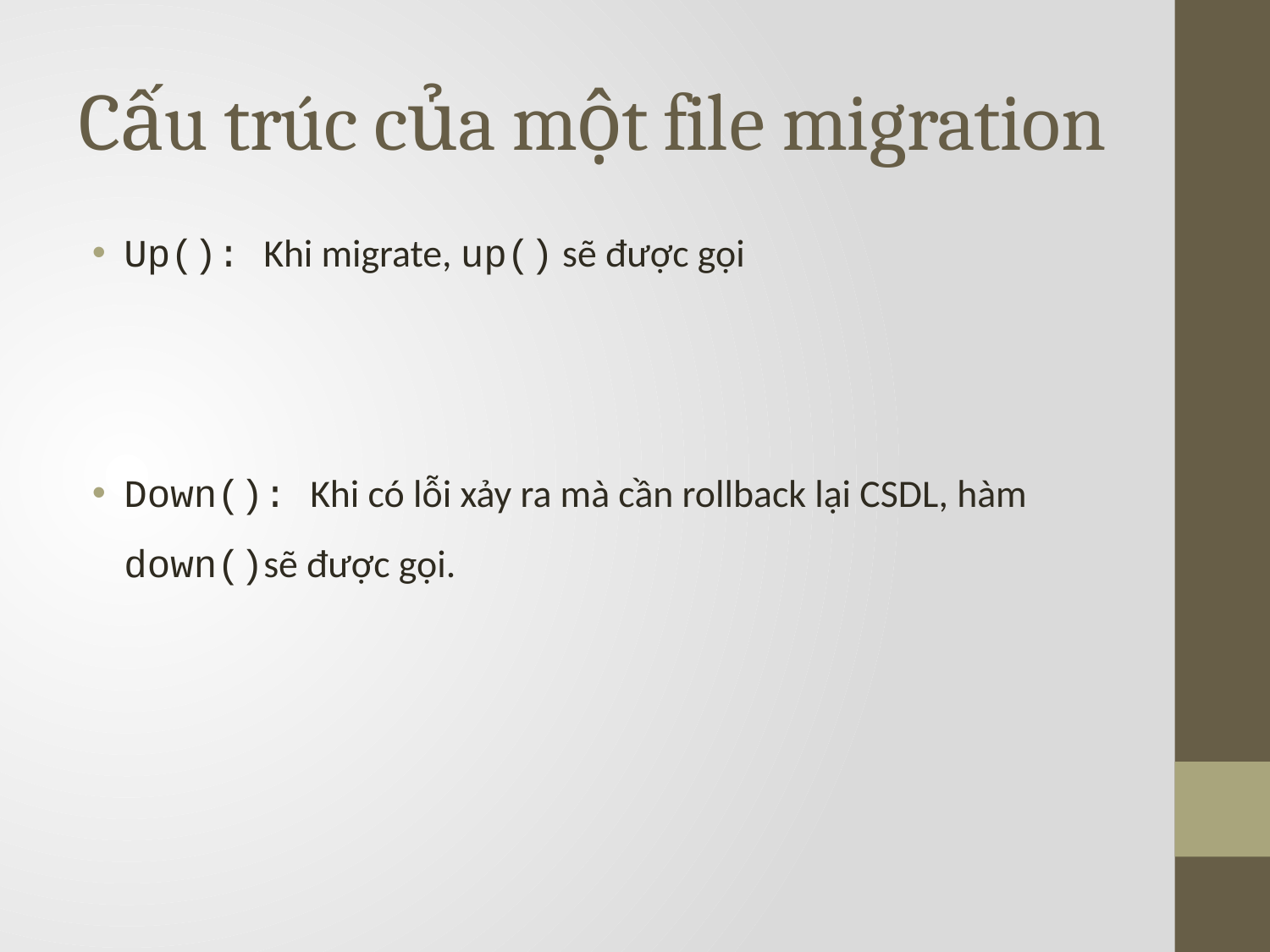

# Cấu trúc của một file migration
Up(): Khi migrate, up() sẽ được gọi

Down(): Khi có lỗi xảy ra mà cần rollback lại CSDL, hàm down()sẽ được gọi.